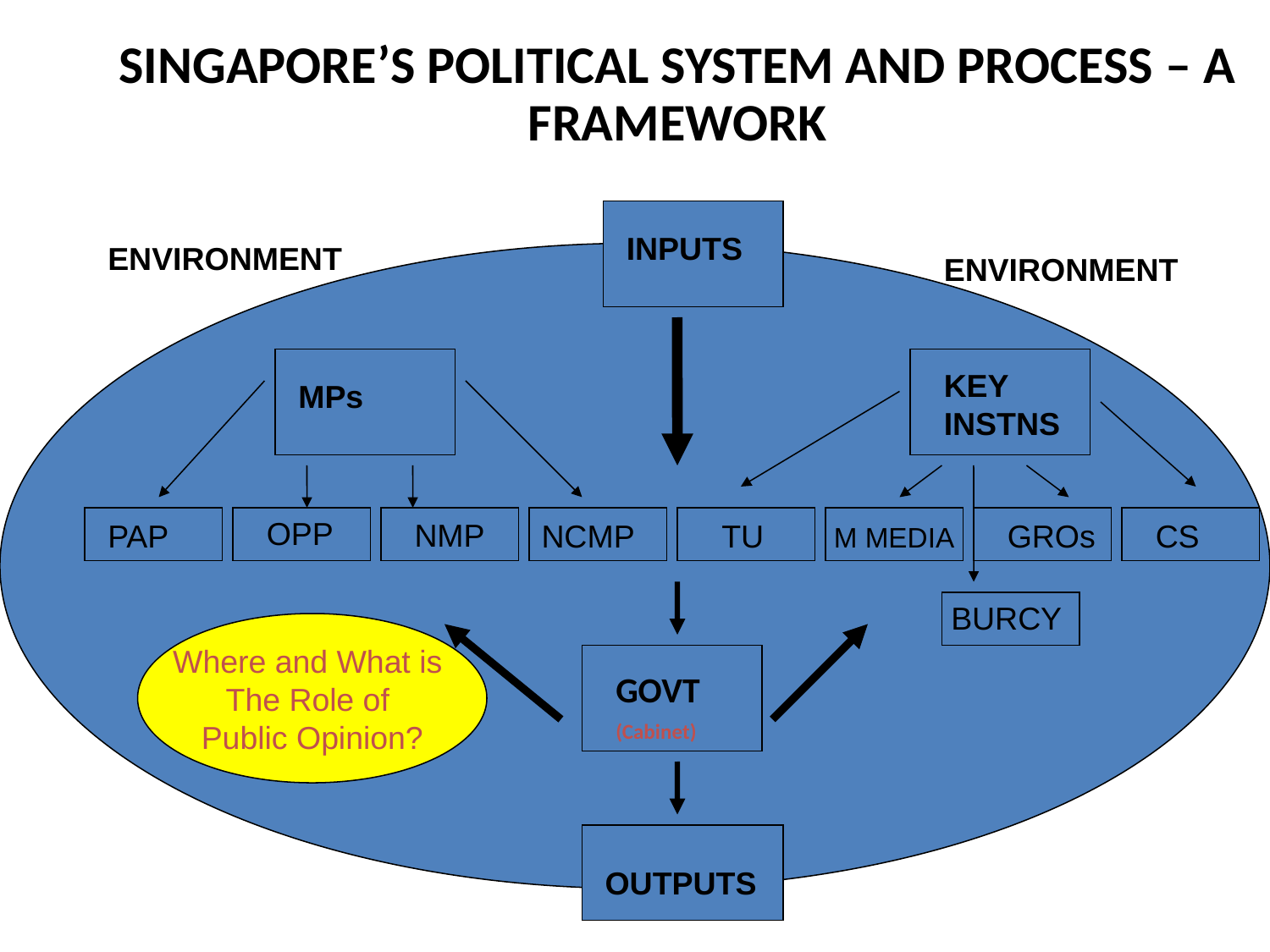

SINGAPORE’S POLITICAL SYSTEM AND PROCESS – A FRAMEWORK

INPUTS
ENVIRONMENT

ENVIRONMENT

KEY INSTNS
MPs

OPP
NMP

PAP
NCMP
TU
GROs
CS
M MEDIA

  BURCY

Where and What is
The Role of
Public Opinion?

GOVT
(Cabinet)

OUTPUTS